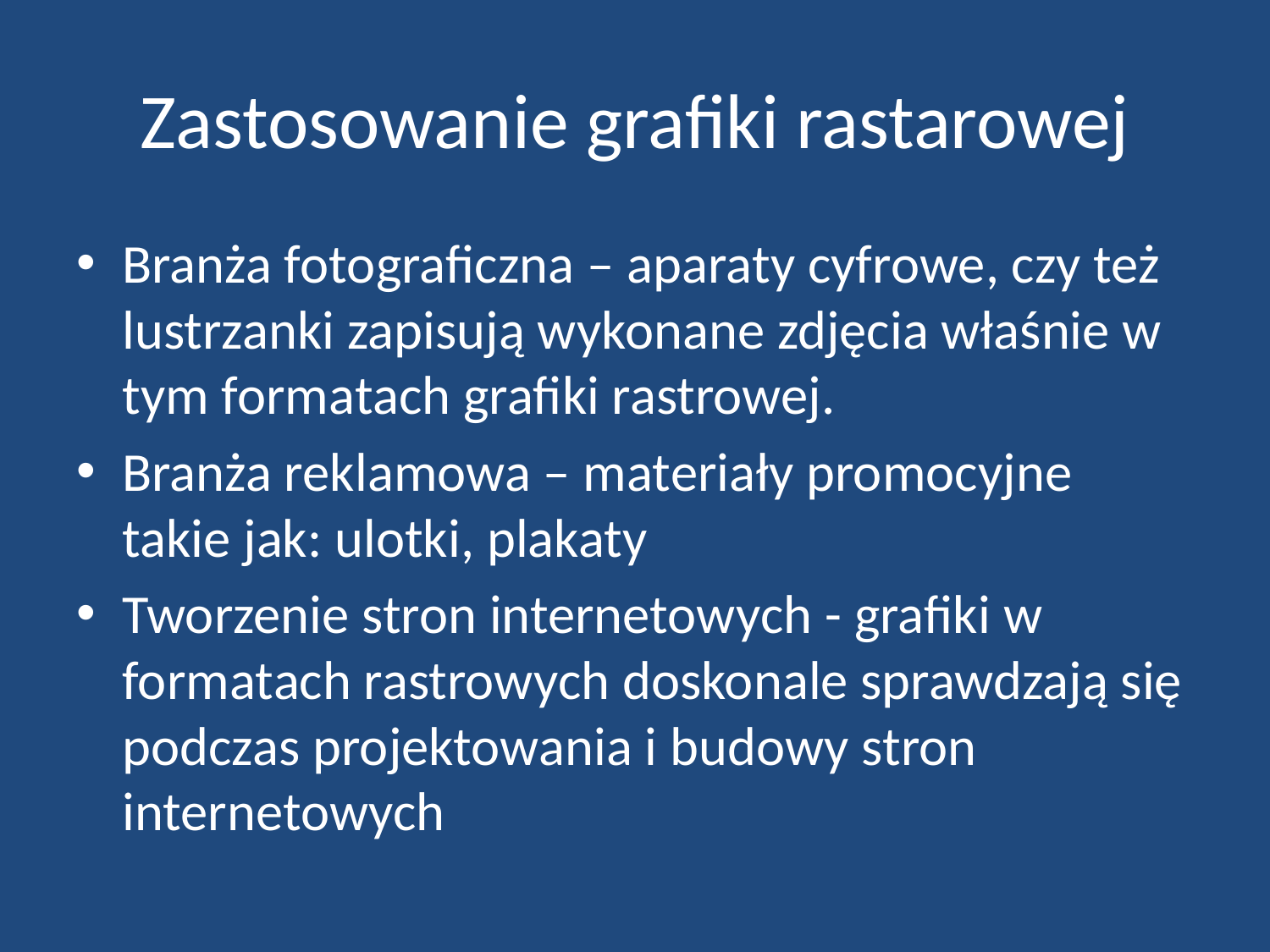

# Zastosowanie grafiki rastarowej
Branża fotograficzna – aparaty cyfrowe, czy też lustrzanki zapisują wykonane zdjęcia właśnie w tym formatach grafiki rastrowej.
Branża reklamowa – materiały promocyjne takie jak: ulotki, plakaty
Tworzenie stron internetowych - grafiki w formatach rastrowych doskonale sprawdzają się podczas projektowania i budowy stron internetowych